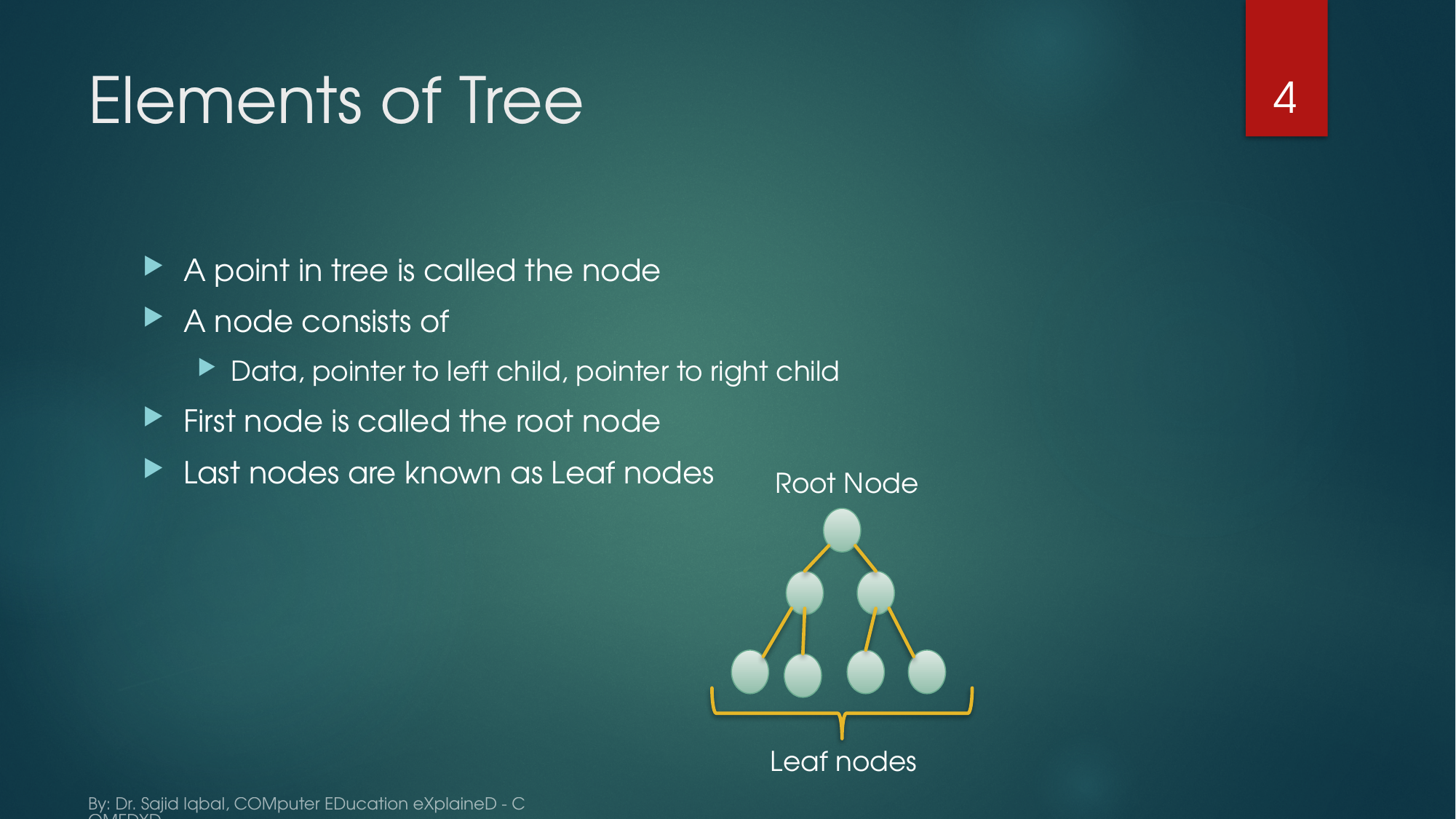

4
# Elements of Tree
A point in tree is called the node
A node consists of
Data, pointer to left child, pointer to right child
First node is called the root node
Last nodes are known as Leaf nodes

Root Node

Leaf nodes
By: Dr. Sajid Iqbal, COMputer EDucation eXplaineD - COMEDXD